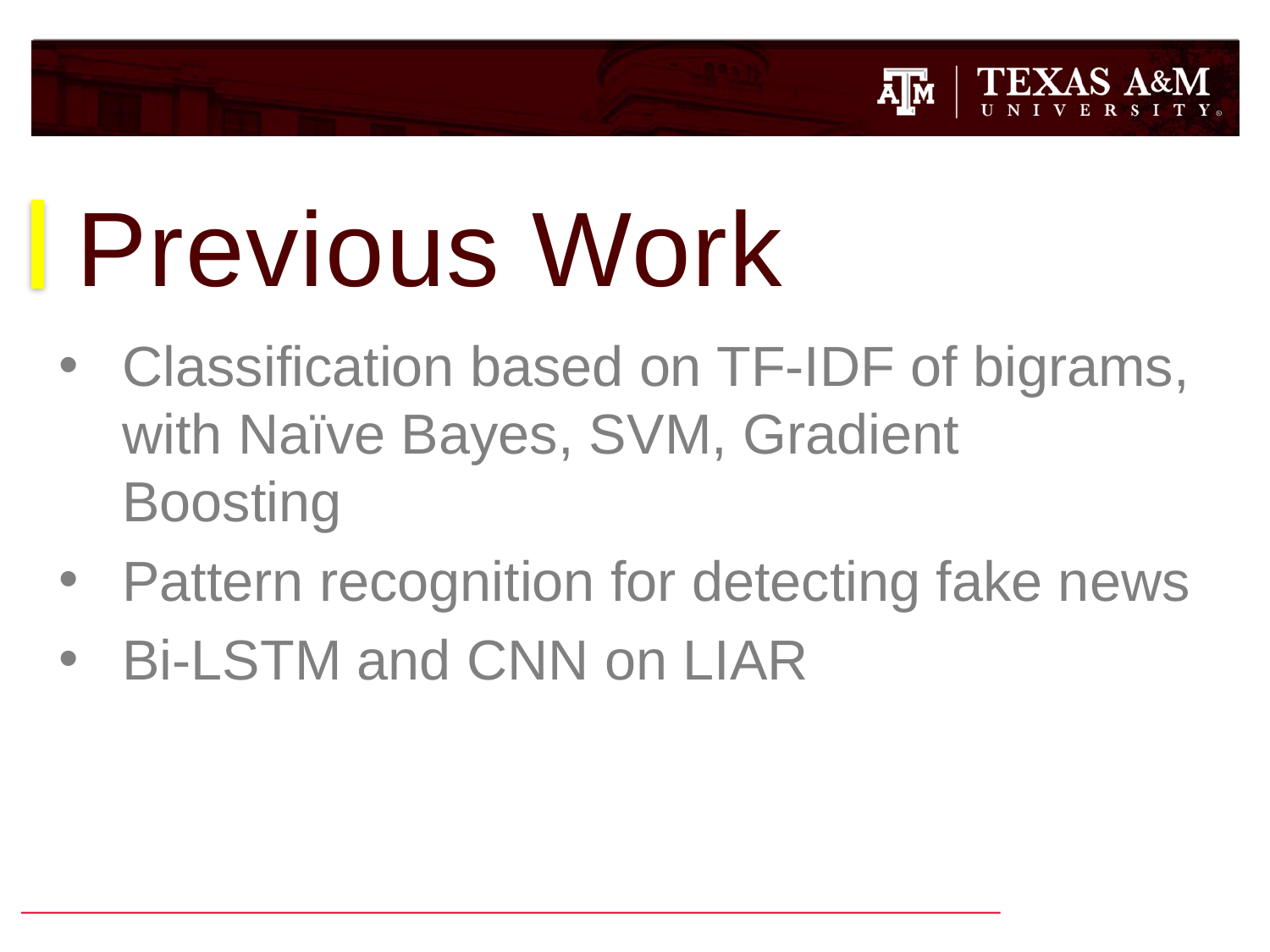

# Previous Work
Classification based on TF-IDF of bigrams, with Naïve Bayes, SVM, Gradient Boosting
Pattern recognition for detecting fake news
Bi-LSTM and CNN on LIAR